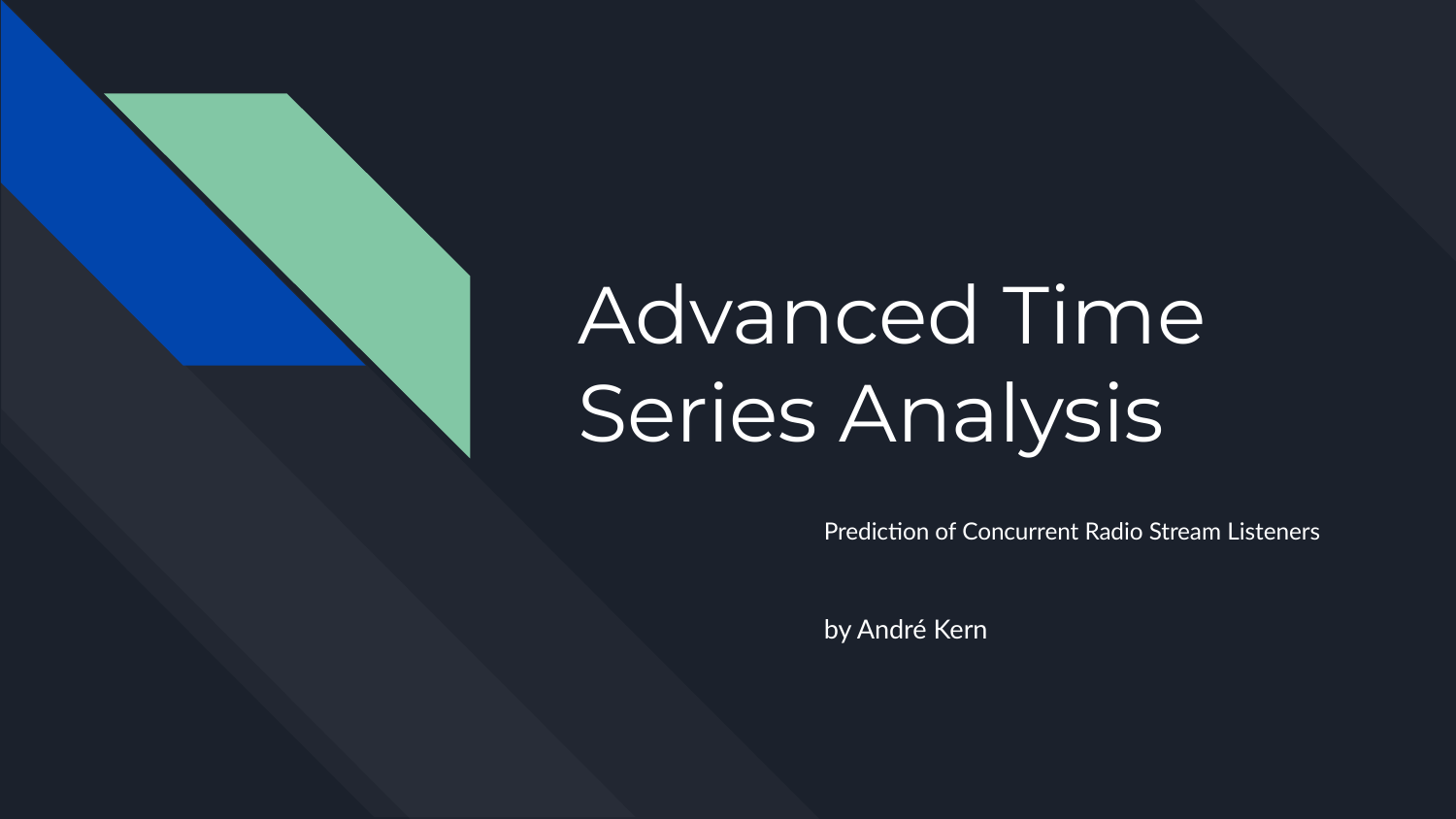

# Advanced Time Series Analysis
Prediction of Concurrent Radio Stream Listeners
by André Kern